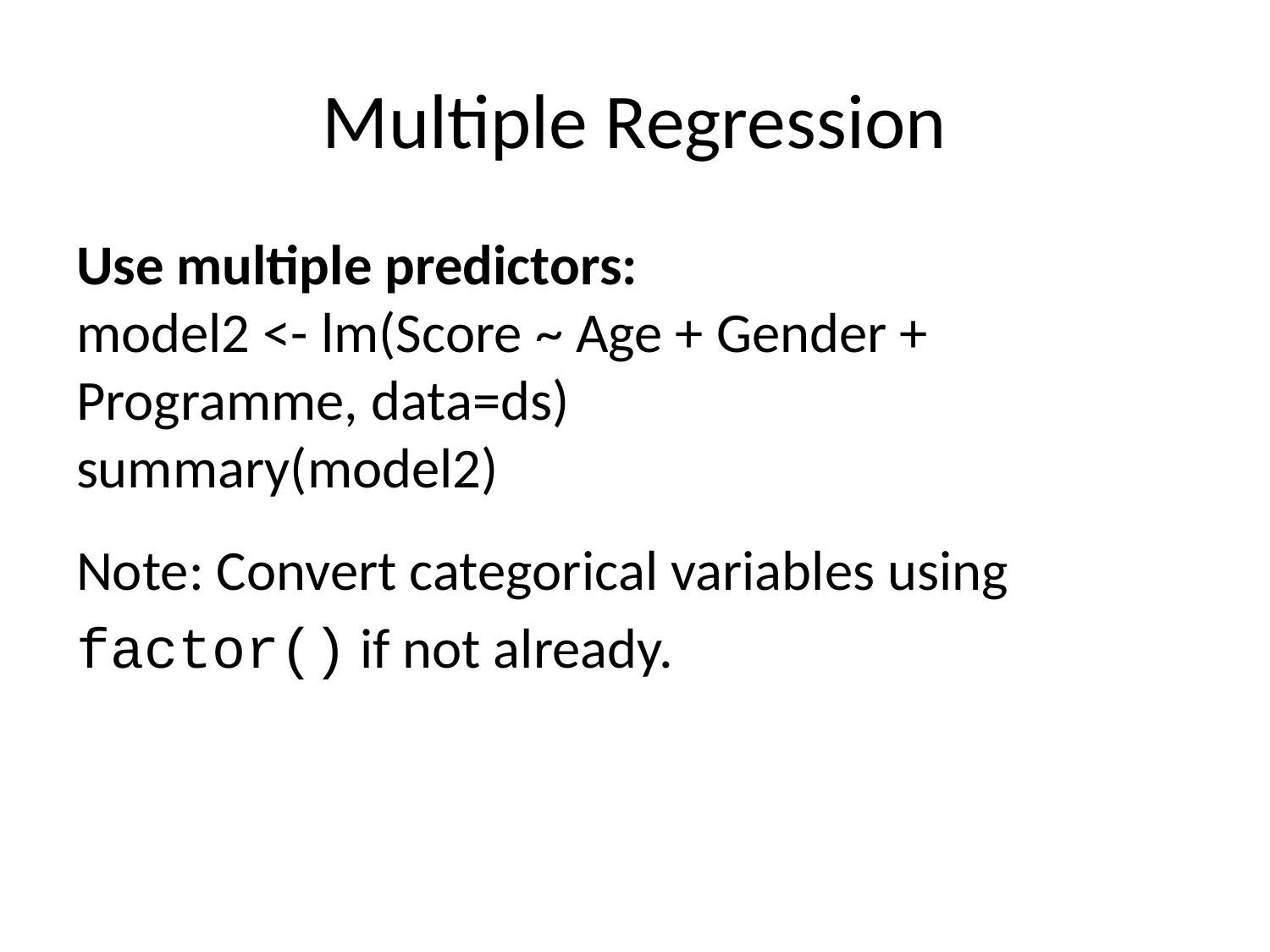

# Multiple Regression
Use multiple predictors:
model2 <- lm(Score ~ Age + Gender + Programme, data=ds)
summary(model2)
Note: Convert categorical variables using factor() if not already.